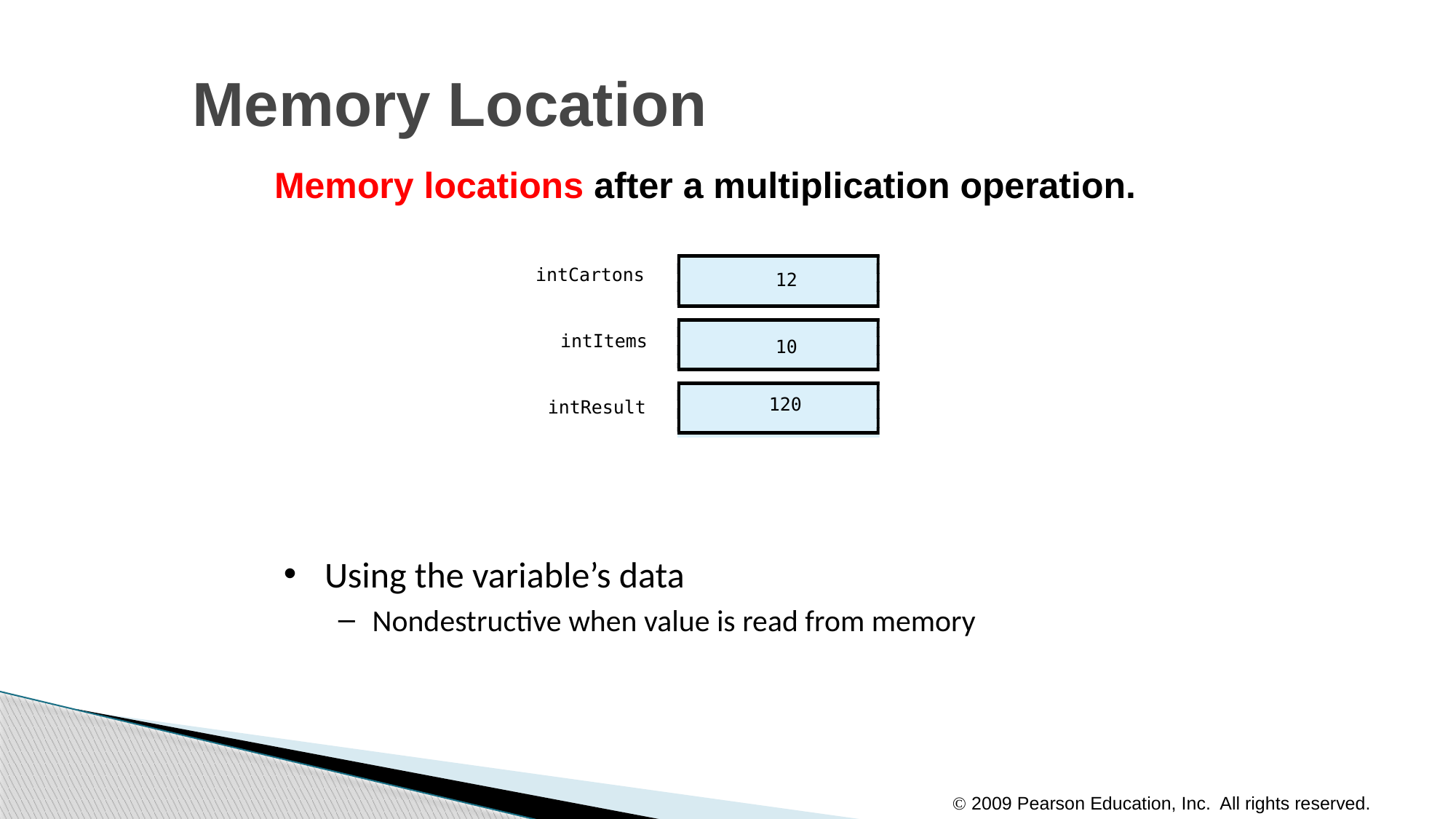

# Memory Location
Memory locations after a multiplication operation.

intCartons
12

intItems
10

120
intResult

Using the variable’s data
Nondestructive when value is read from memory